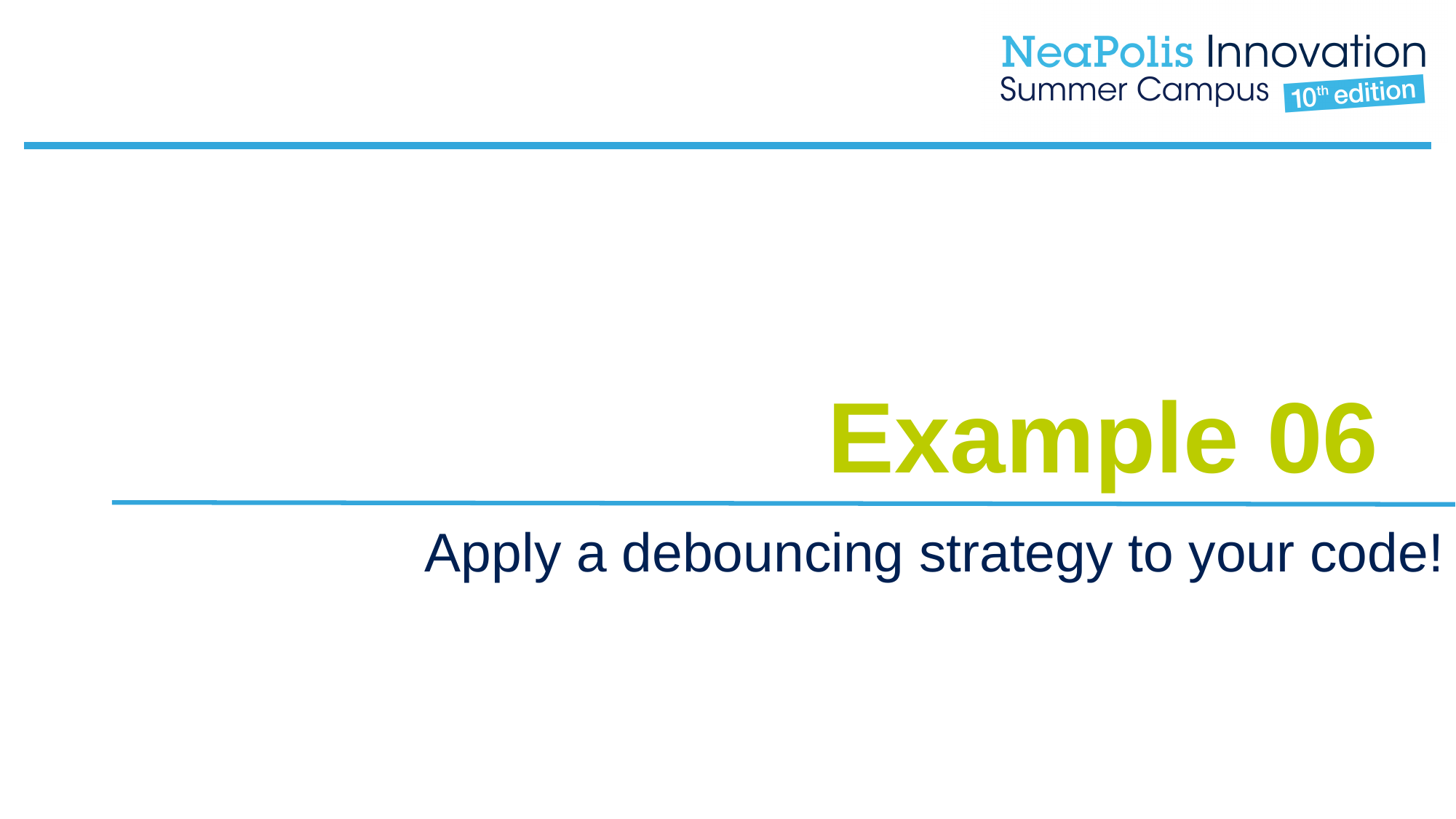

Example 06
Apply a debouncing strategy to your code!